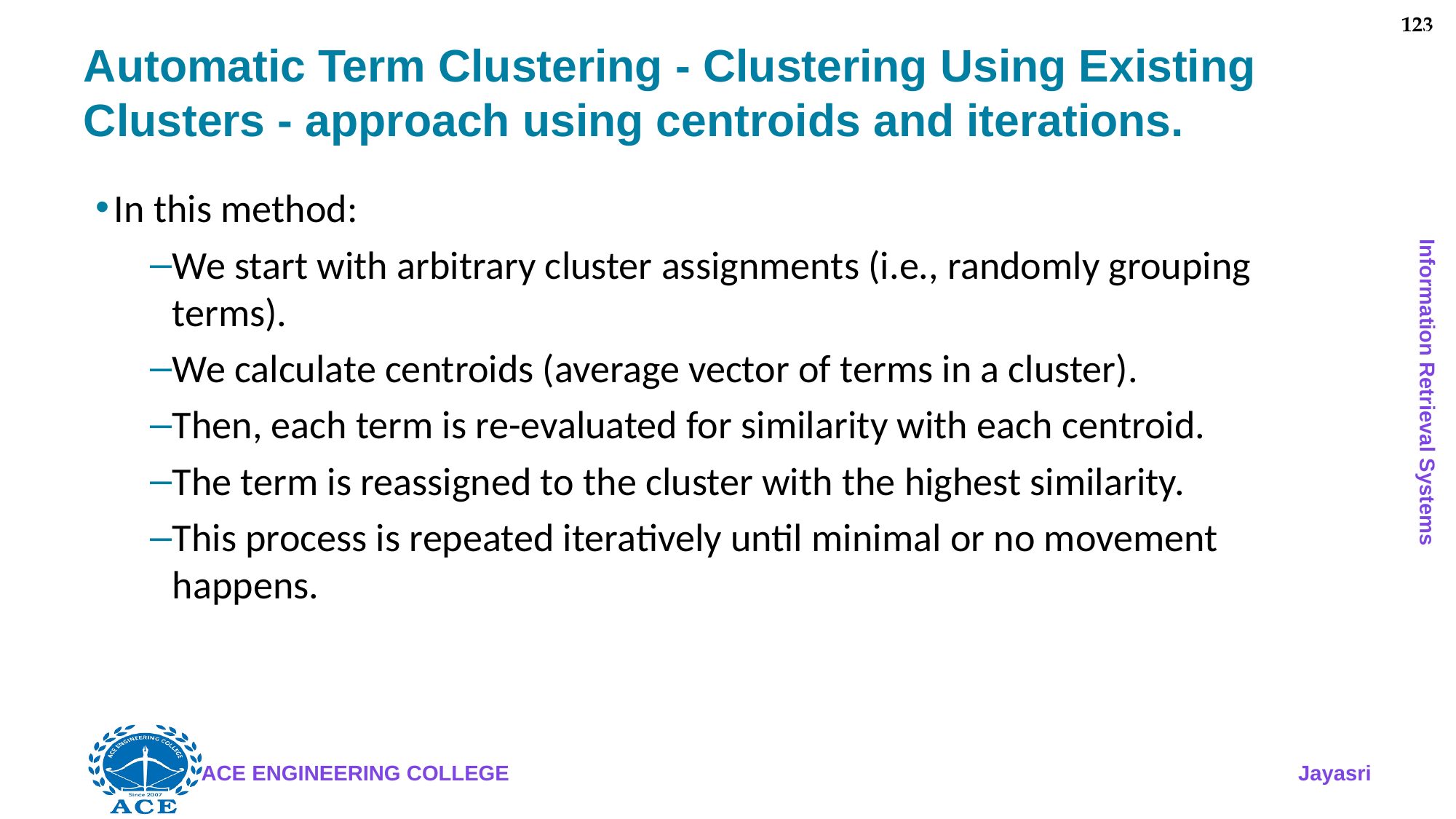

123
# Automatic Term Clustering - Clustering Using Existing Clusters - approach using centroids and iterations.
In this method:
We start with arbitrary cluster assignments (i.e., randomly grouping terms).
We calculate centroids (average vector of terms in a cluster).
Then, each term is re-evaluated for similarity with each centroid.
The term is reassigned to the cluster with the highest similarity.
This process is repeated iteratively until minimal or no movement happens.